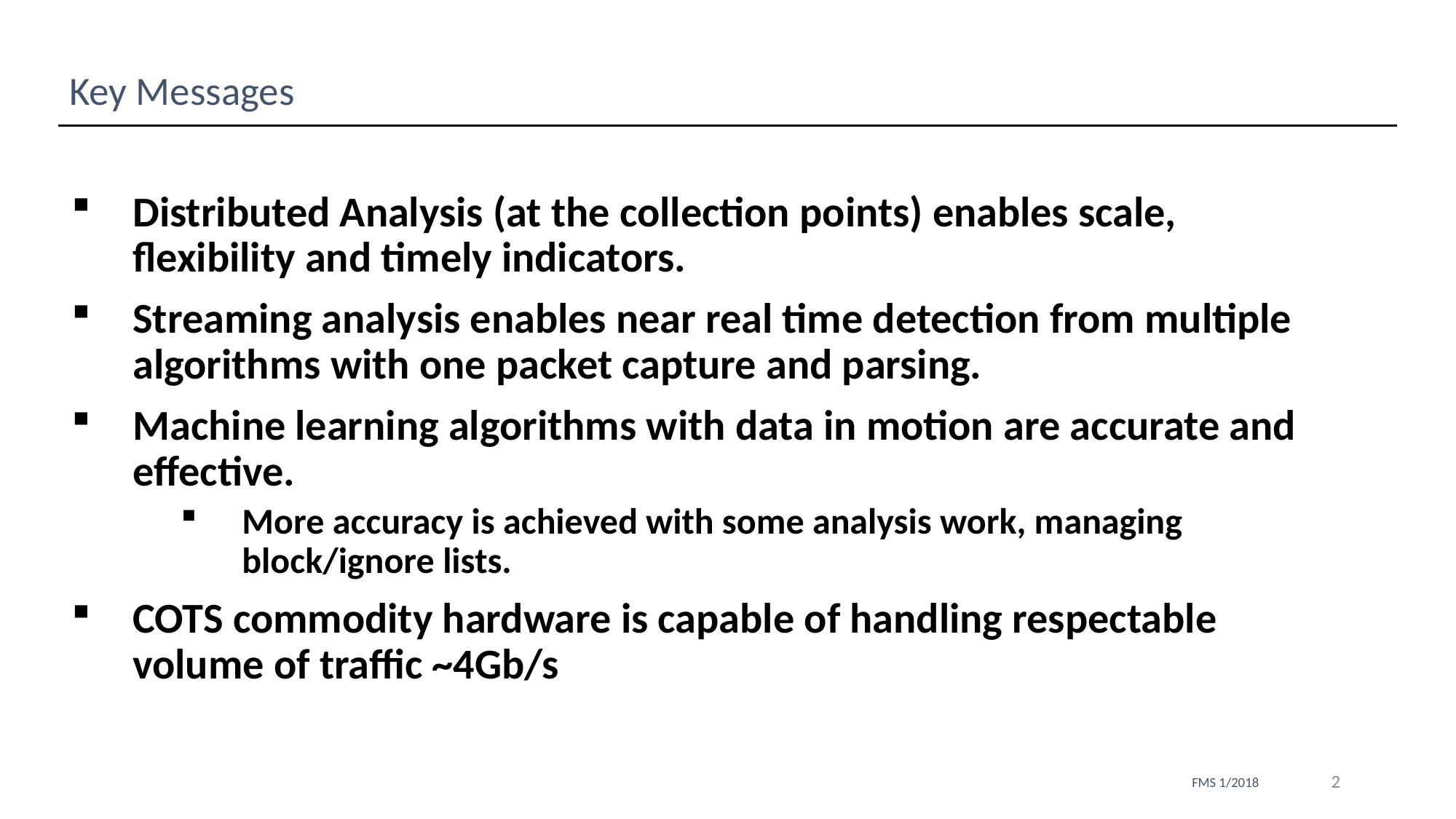

# Key Messages
Distributed Analysis (at the collection points) enables scale, flexibility and timely indicators.
Streaming analysis enables near real time detection from multiple algorithms with one packet capture and parsing.
Machine learning algorithms with data in motion are accurate and effective.
More accuracy is achieved with some analysis work, managing block/ignore lists.
COTS commodity hardware is capable of handling respectable volume of traffic ~4Gb/s

2